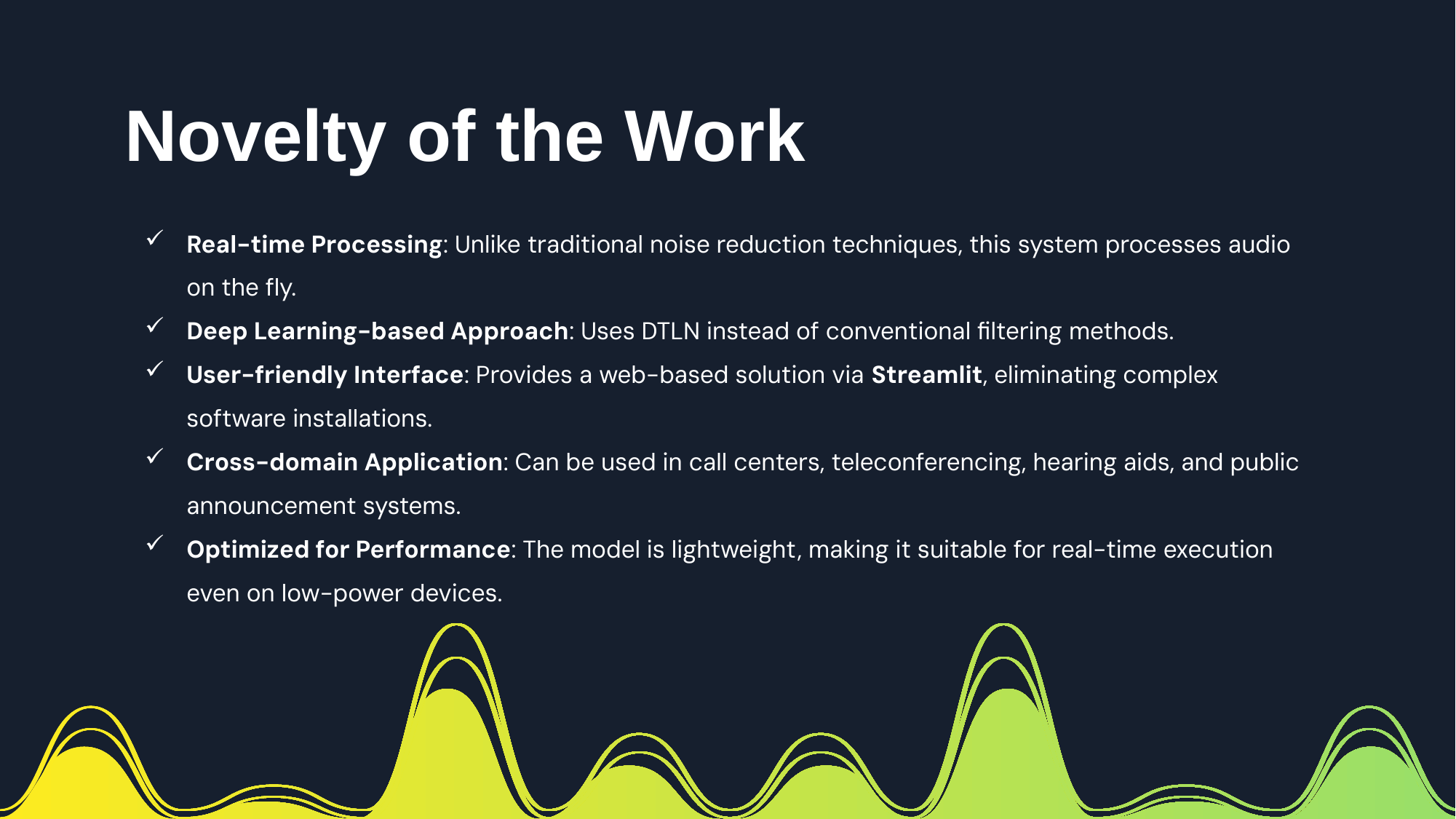

# Novelty of the Work
Real-time Processing: Unlike traditional noise reduction techniques, this system processes audio on the fly.
Deep Learning-based Approach: Uses DTLN instead of conventional filtering methods.
User-friendly Interface: Provides a web-based solution via Streamlit, eliminating complex software installations.
Cross-domain Application: Can be used in call centers, teleconferencing, hearing aids, and public announcement systems.
Optimized for Performance: The model is lightweight, making it suitable for real-time execution even on low-power devices.